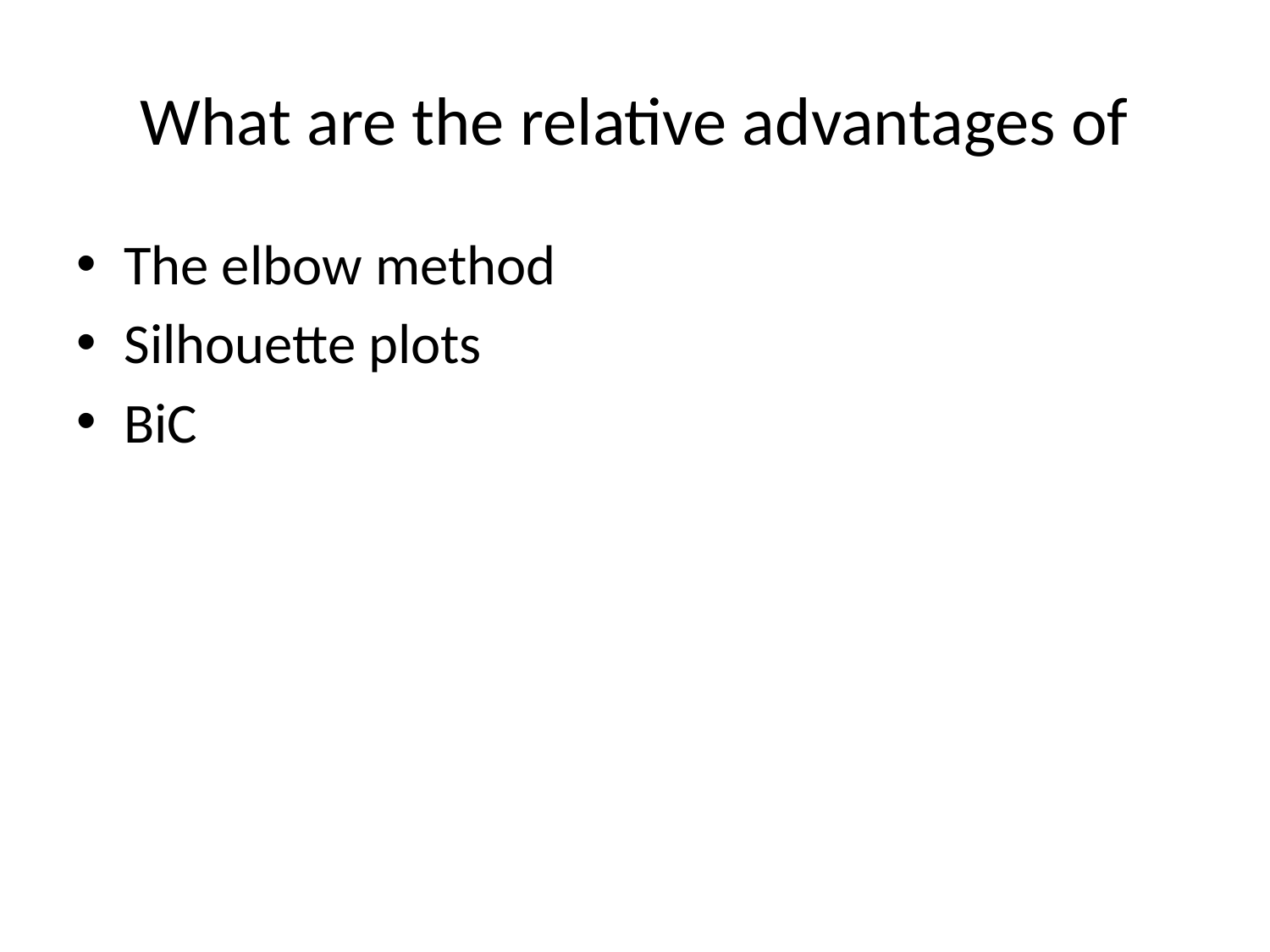

# What are the relative advantages of
The elbow method
Silhouette plots
BiC